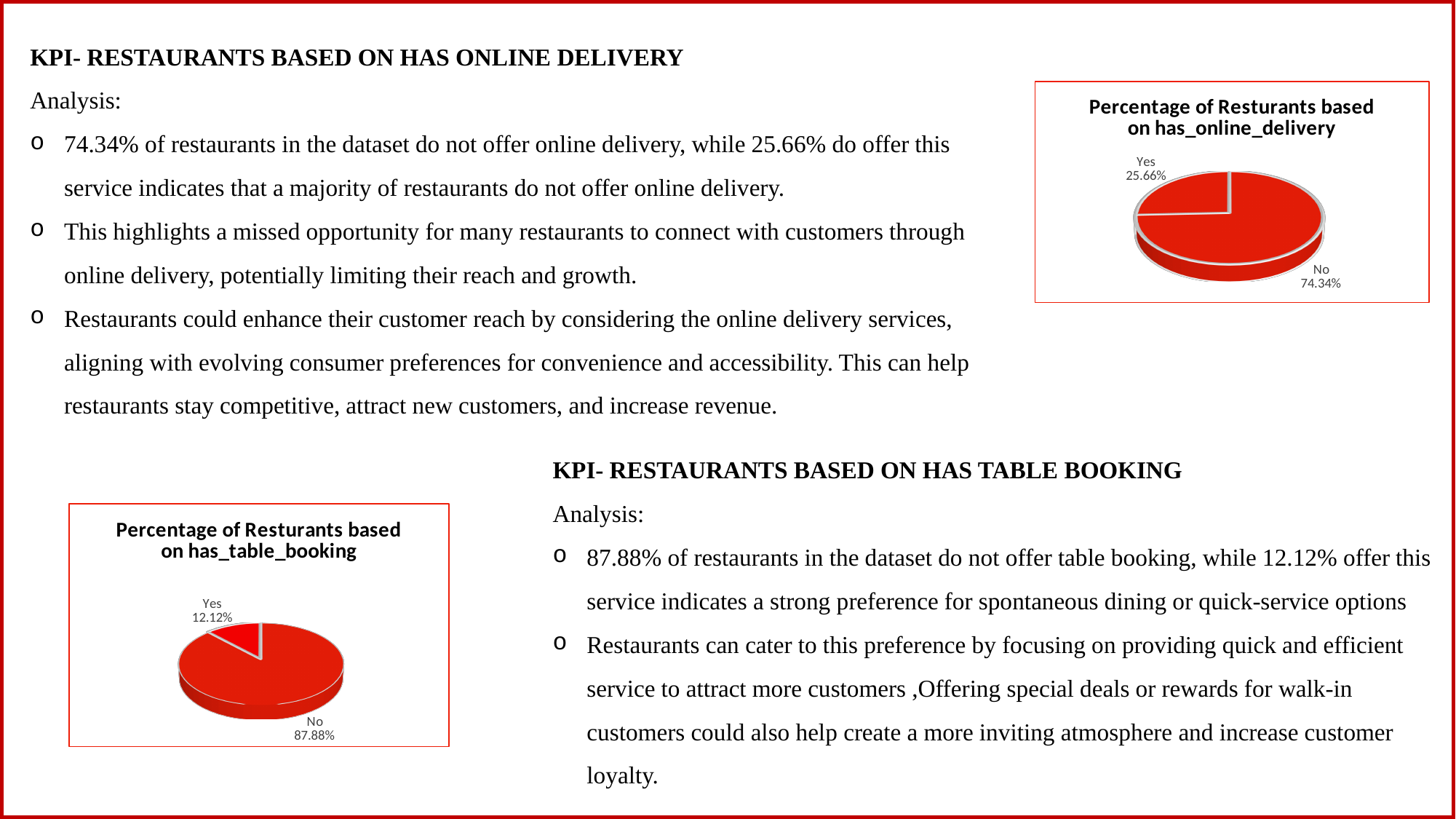

KPI- RESTAURANTS BASED ON HAS ONLINE DELIVERY
Analysis:
74.34% of restaurants in the dataset do not offer online delivery, while 25.66% do offer this service indicates that a majority of restaurants do not offer online delivery.
This highlights a missed opportunity for many restaurants to connect with customers through online delivery, potentially limiting their reach and growth.
Restaurants could enhance their customer reach by considering the online delivery services, aligning with evolving consumer preferences for convenience and accessibility. This can help restaurants stay competitive, attract new customers, and increase revenue.

[unsupported chart]

KPI- RESTAURANTS BASED ON HAS TABLE BOOKING
Analysis:
87.88% of restaurants in the dataset do not offer table booking, while 12.12% offer this service indicates a strong preference for spontaneous dining or quick-service options
Restaurants can cater to this preference by focusing on providing quick and efficient service to attract more customers ,Offering special deals or rewards for walk-in customers could also help create a more inviting atmosphere and increase customer loyalty.

[unsupported chart]